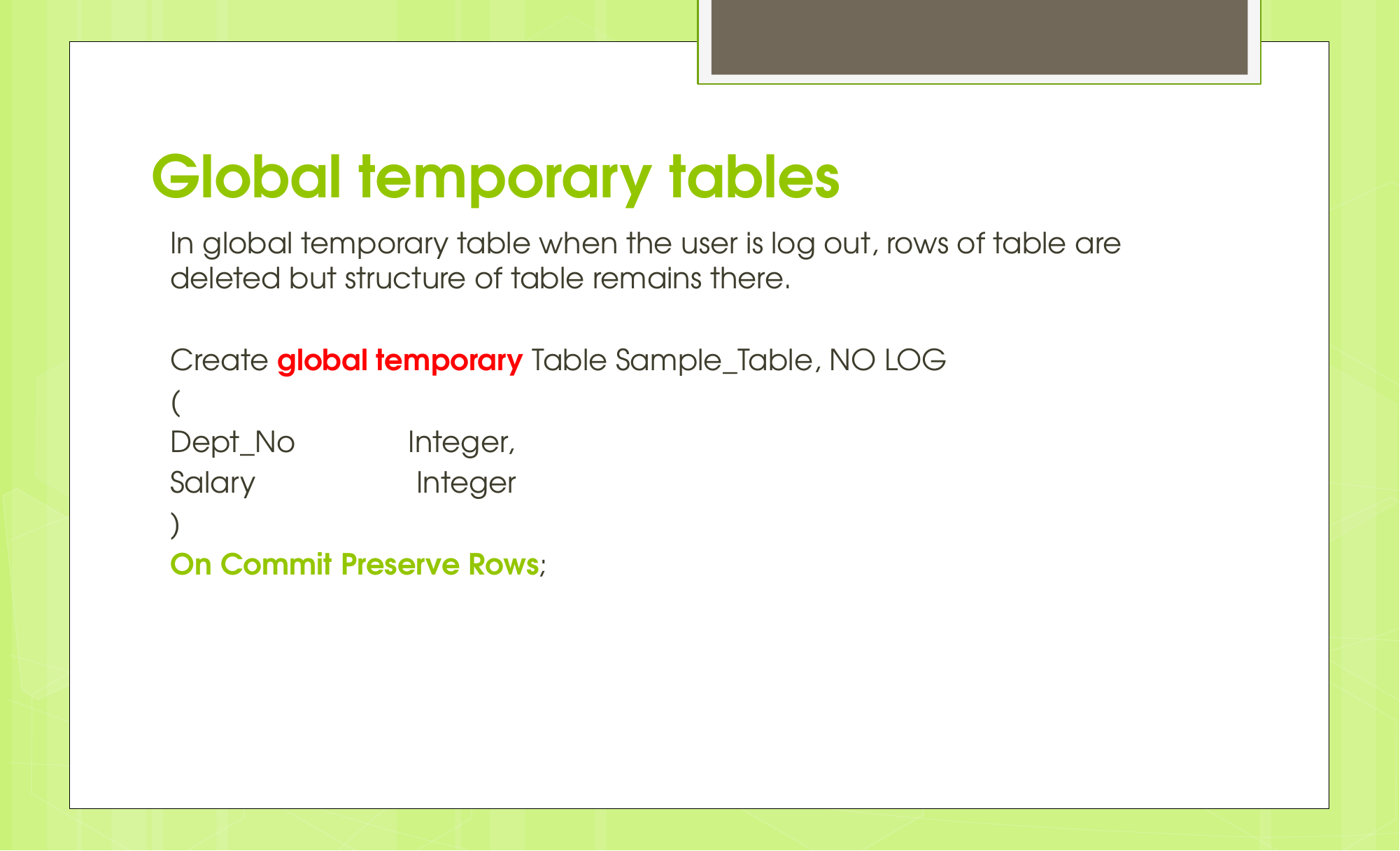

# Global temporary tables
In global temporary table when the user is log out, rows of table are deleted but structure of table remains there.

Create global temporary Table Sample_Table, NO LOG
(
Dept_No              Integer,
Salary                    Integer
)
On Commit Preserve Rows;